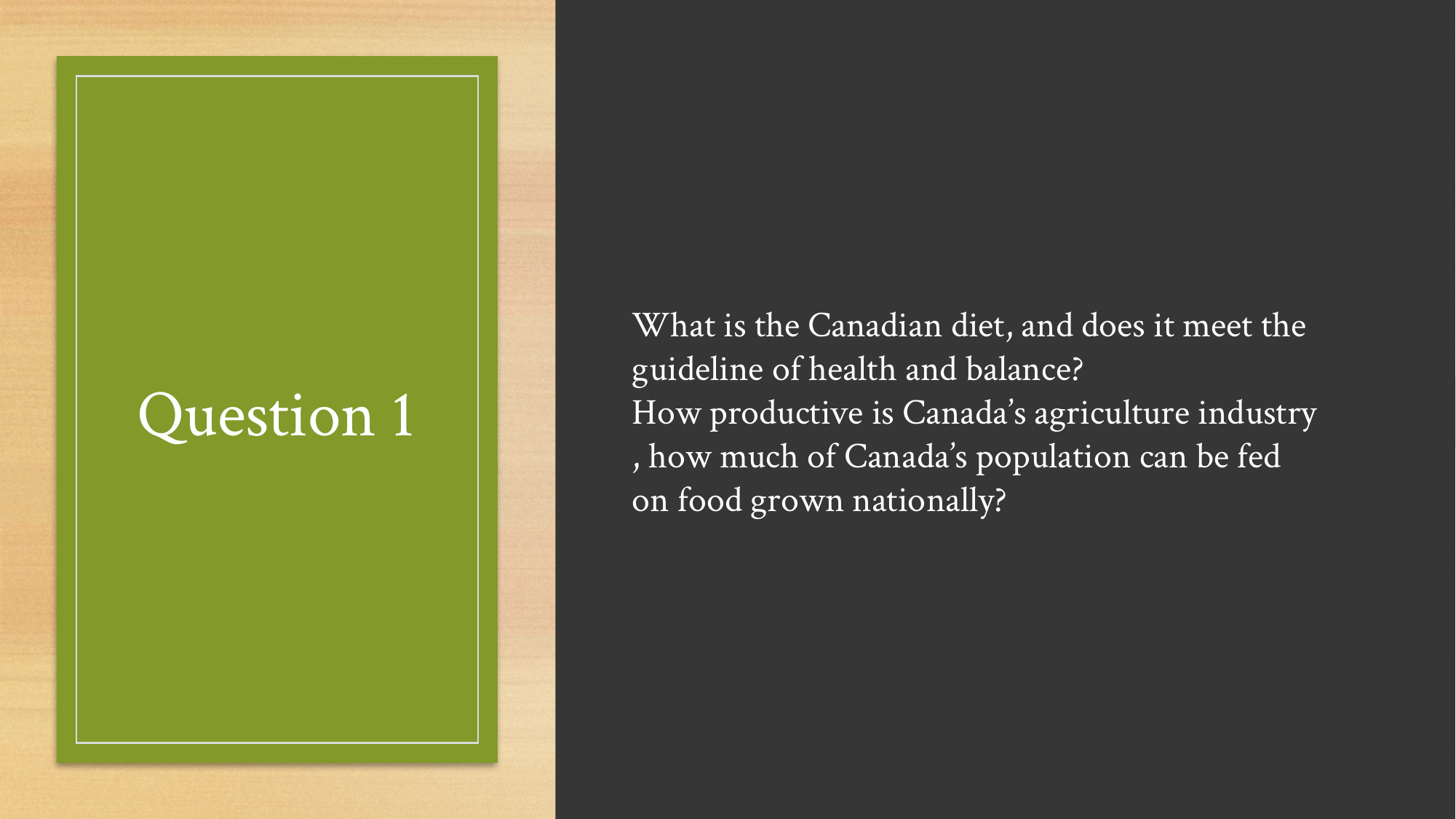

What is the Canadian diet, and does it meet the guideline of health and balance? How productive is Canada’s agriculture industry, how much of Canada’s population can be fed on food grown nationally?
# Question 1